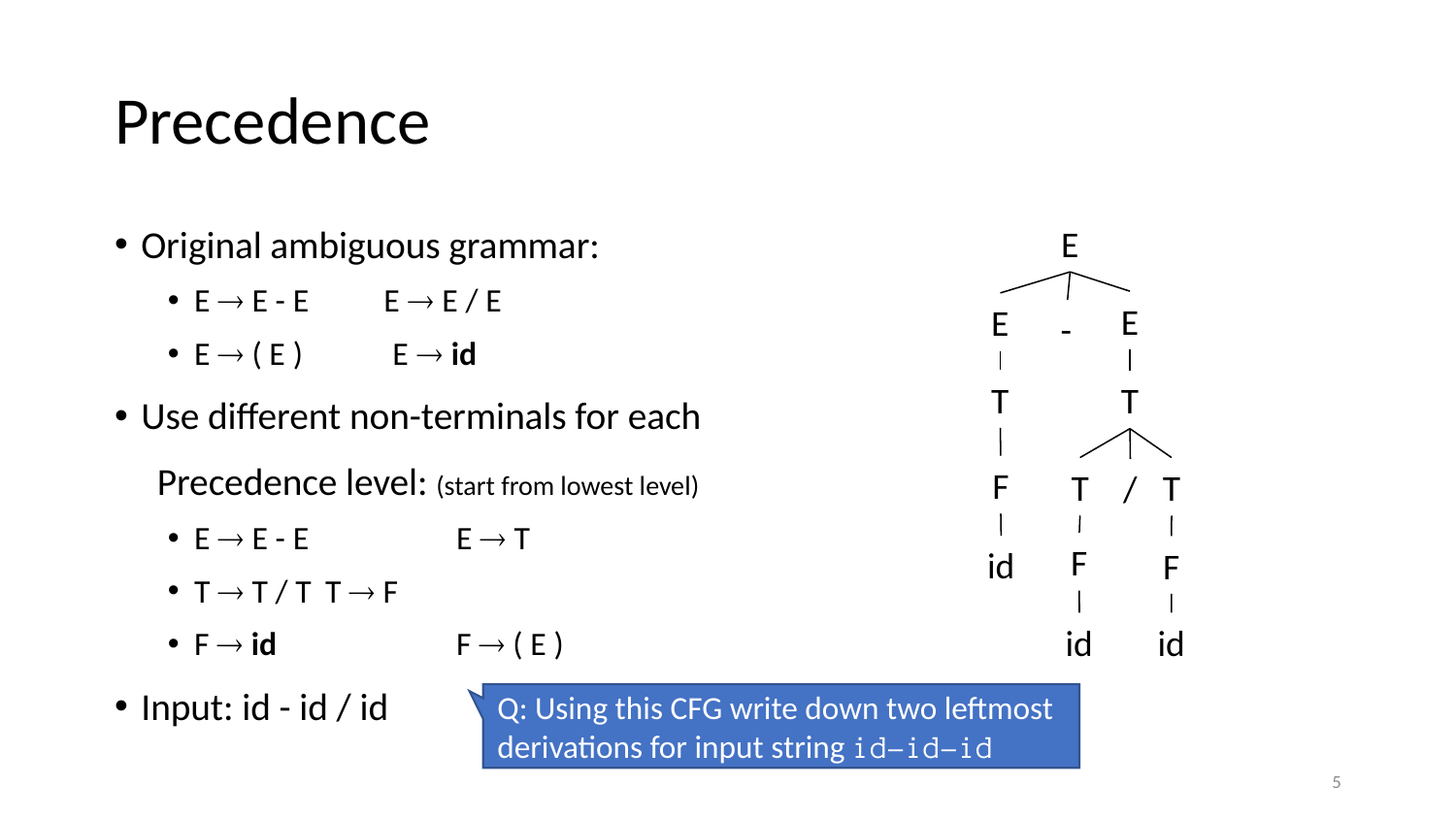

# Precedence
E
Original ambiguous grammar:
E → E - E          E → E / E
E → ( E )            E → id
Use different non-terminals for each
     Precedence level: (start from lowest level)
E → E - E	 	E → T
T → T / T 	T → F
F → id     	 	F → ( E )
Input: id - id / id
E
E
-
T
T
F
T
T
/
id
F
F
id
id
Q: Using this CFG write down two leftmost derivations for input string id-id-id
5